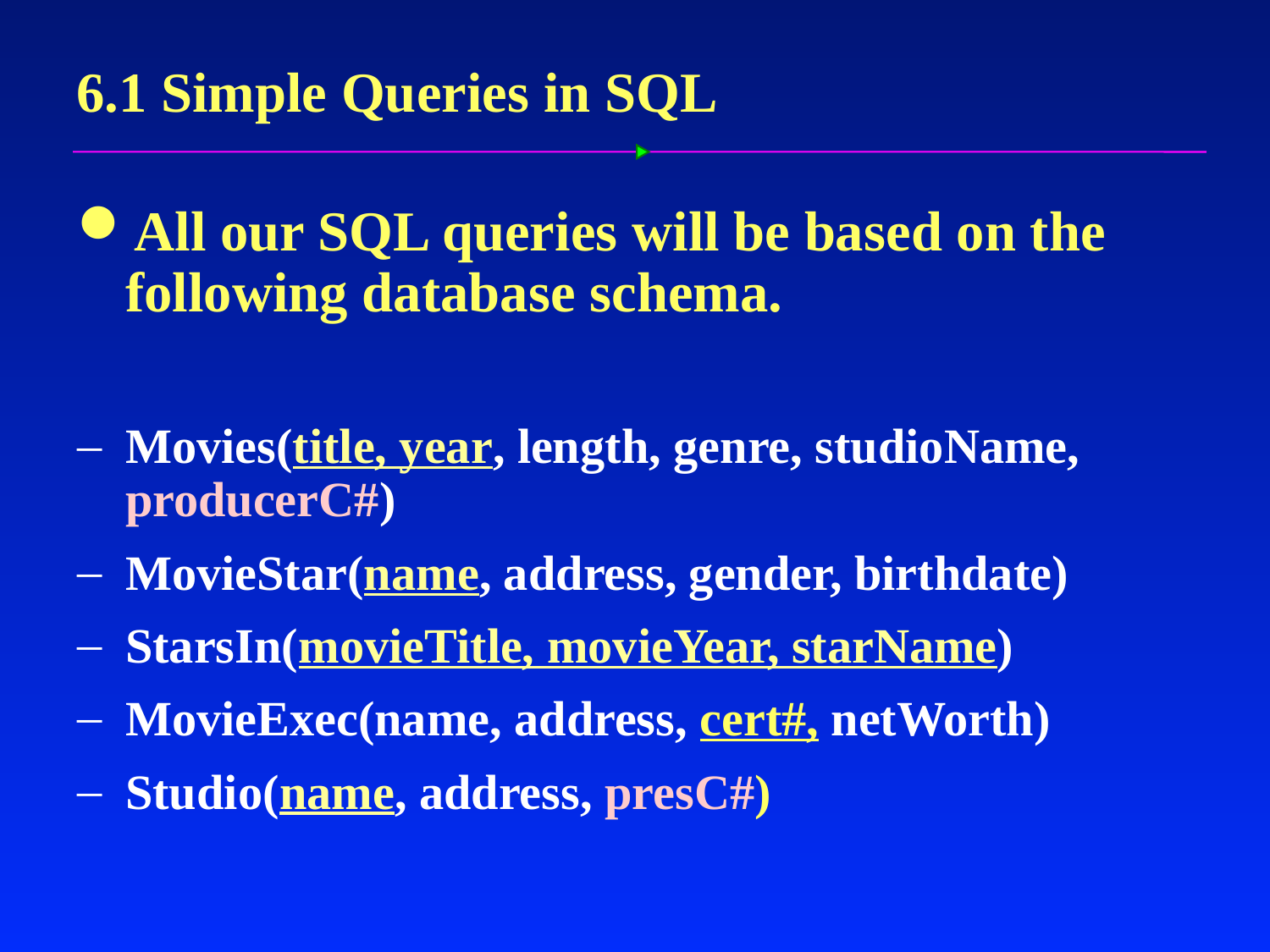

# 6.1 Simple Queries in SQL

All our SQL queries will be based on the following database schema.

Movies(title, year, length, genre, studioName, producerC#)
MovieStar(name, address, gender, birthdate)
StarsIn(movieTitle, movieYear, starName)
MovieExec(name, address, cert#, netWorth)
Studio(name, address, presC#)